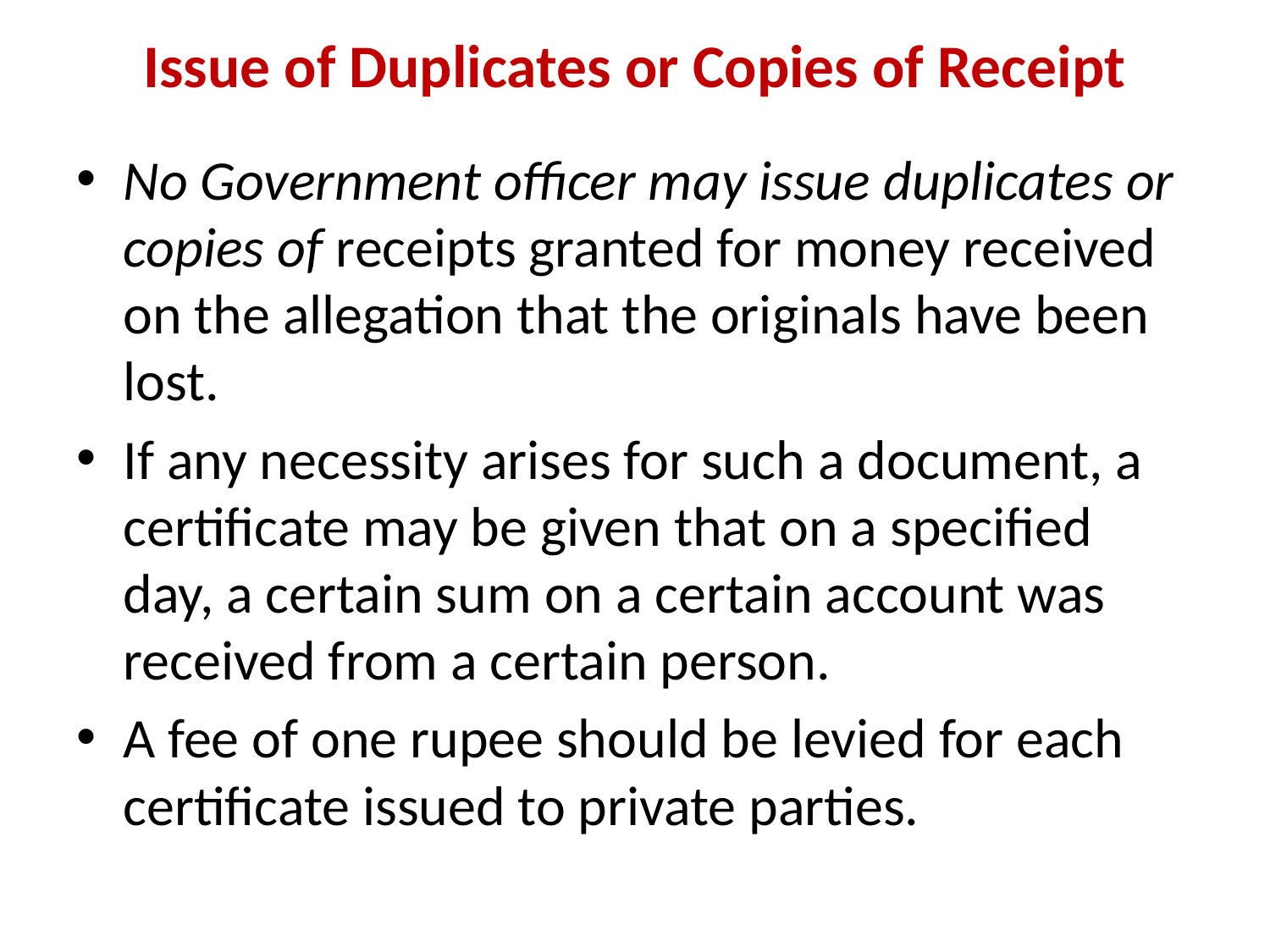

# Issue of Duplicates or Copies of Receipt
No Government officer may issue duplicates or copies of receipts granted for money received on the allegation that the originals have been lost.
If any necessity arises for such a document, a certificate may be given that on a specified day, a certain sum on a certain account was received from a certain person.
A fee of one rupee should be levied for each certificate issued to private parties.